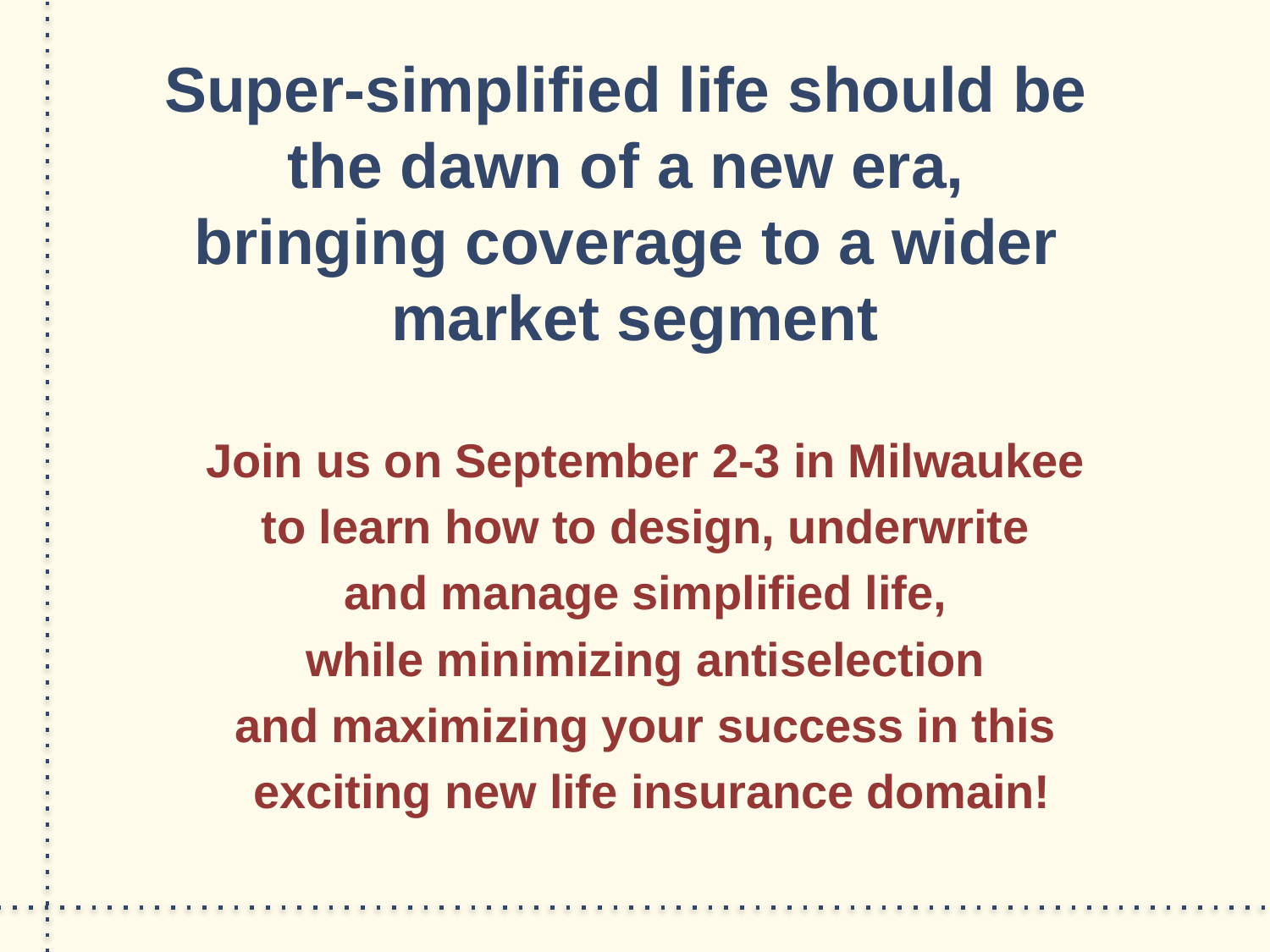

# Super-simplified life should be the dawn of a new era, bringing coverage to a wider market segment
Join us on September 2-3 in Milwaukee
to learn how to design, underwrite
and manage simplified life,
while minimizing antiselection
and maximizing your success in this
exciting new life insurance domain!